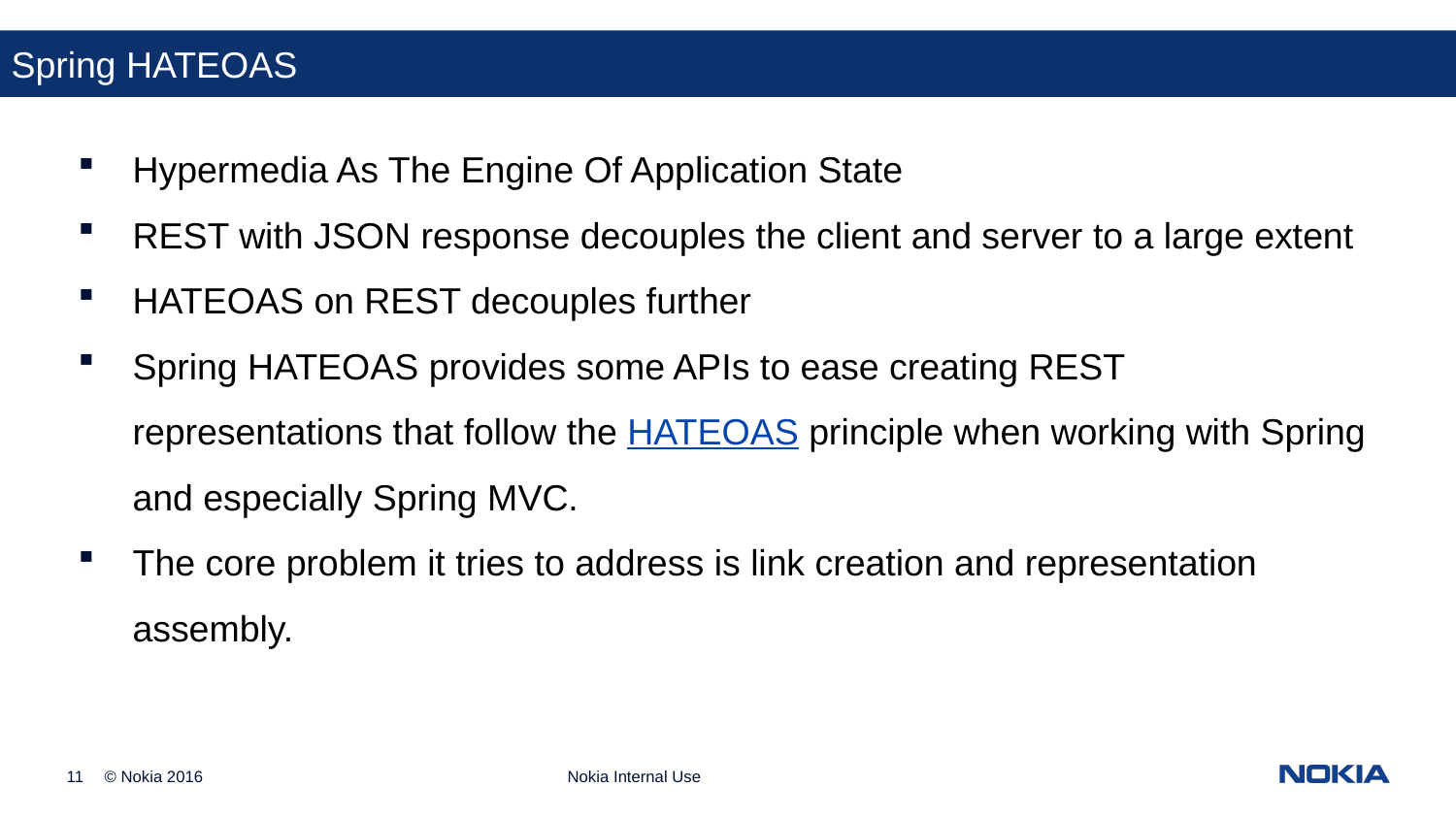

Spring HATEOAS
Hypermedia As The Engine Of Application State
REST with JSON response decouples the client and server to a large extent
HATEOAS on REST decouples further
Spring HATEOAS provides some APIs to ease creating REST representations that follow the HATEOAS principle when working with Spring and especially Spring MVC.
The core problem it tries to address is link creation and representation assembly.
Nokia Internal Use